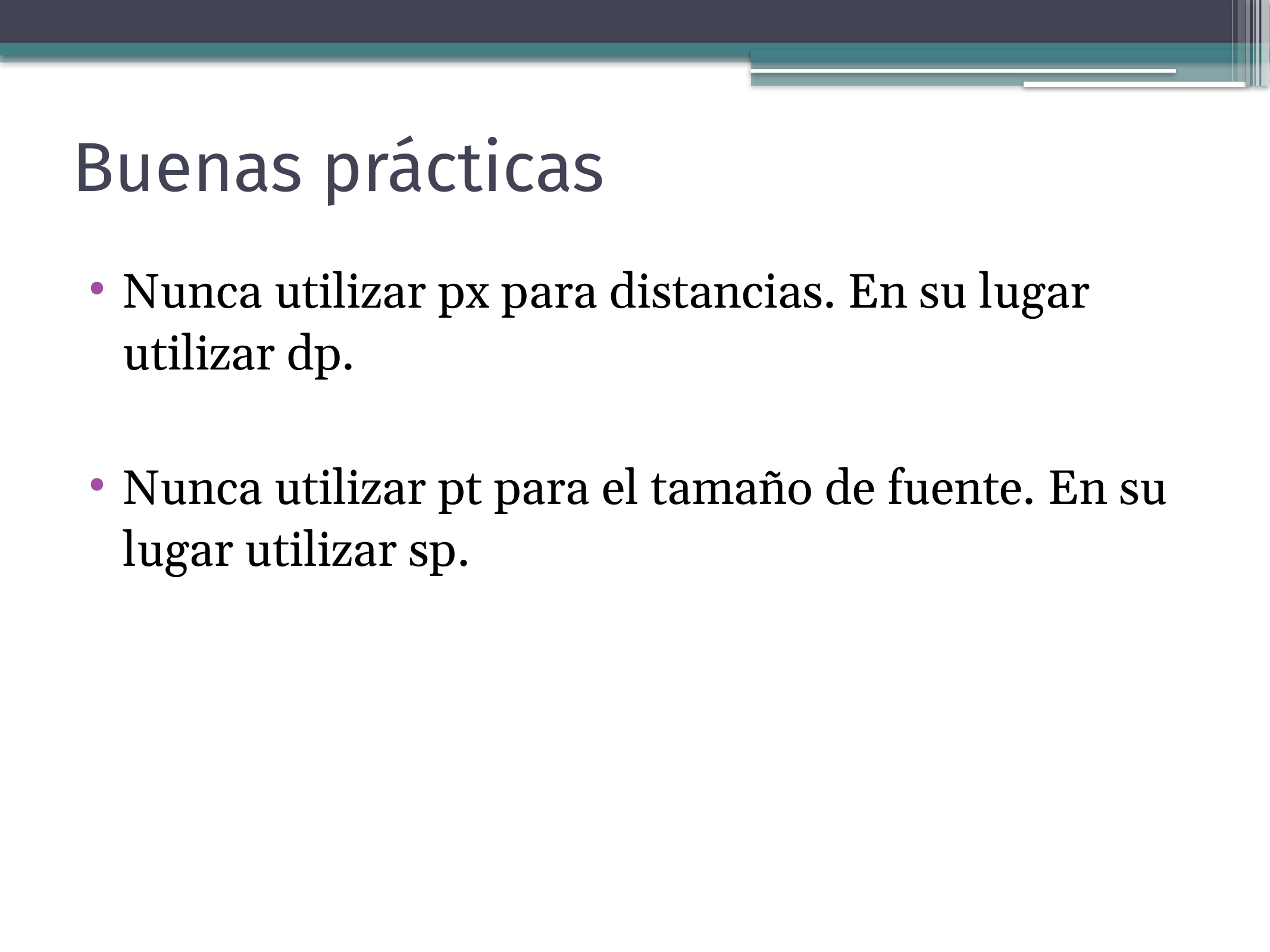

# Buenas prácticas
Nunca utilizar px para distancias. En su lugar utilizar dp.

Nunca utilizar pt para el tamaño de fuente. En su lugar utilizar sp.
4